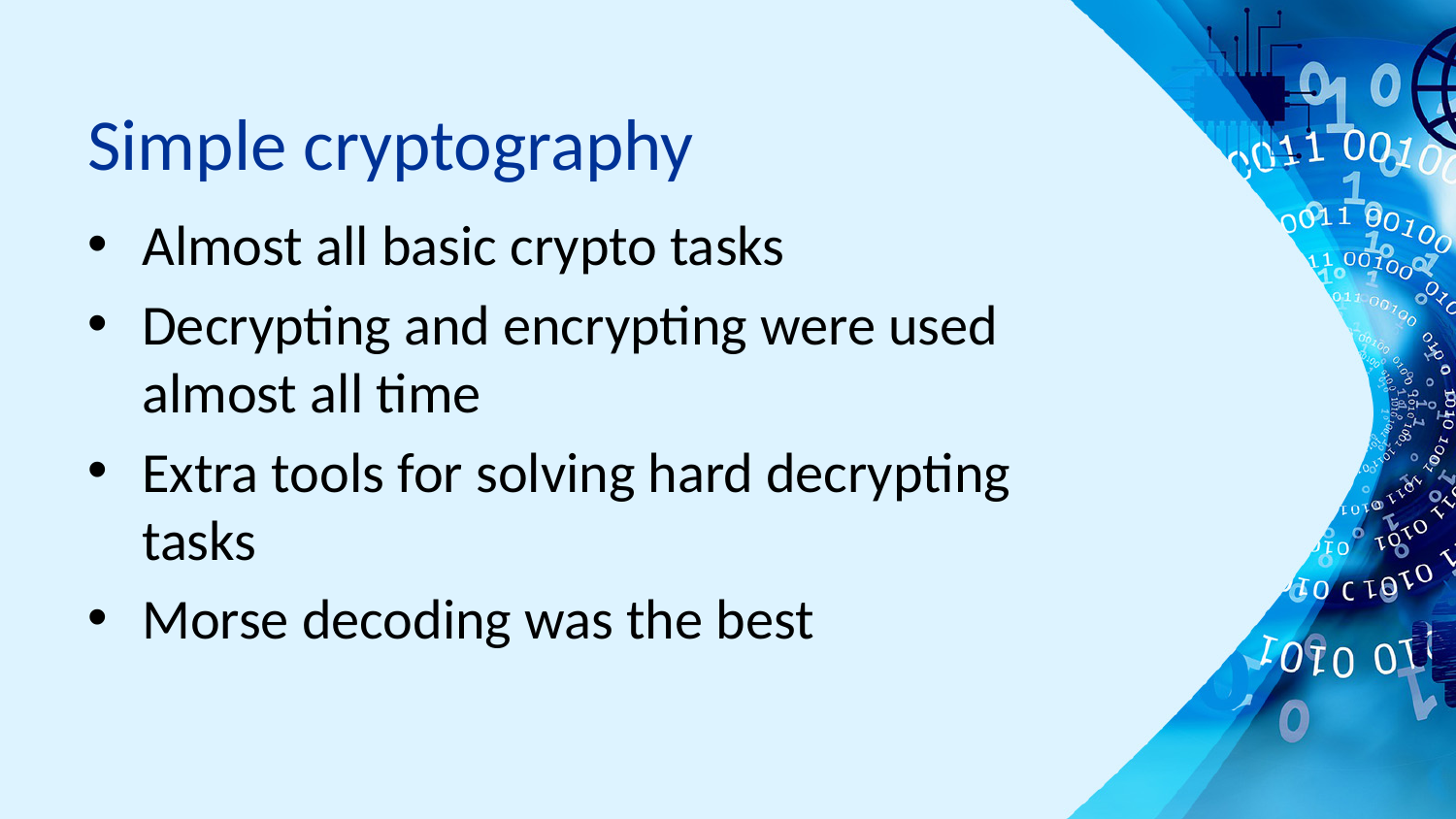

# Simple cryptography
Almost all basic crypto tasks
Decrypting and encrypting were used almost all time
Extra tools for solving hard decrypting tasks
Morse decoding was the best